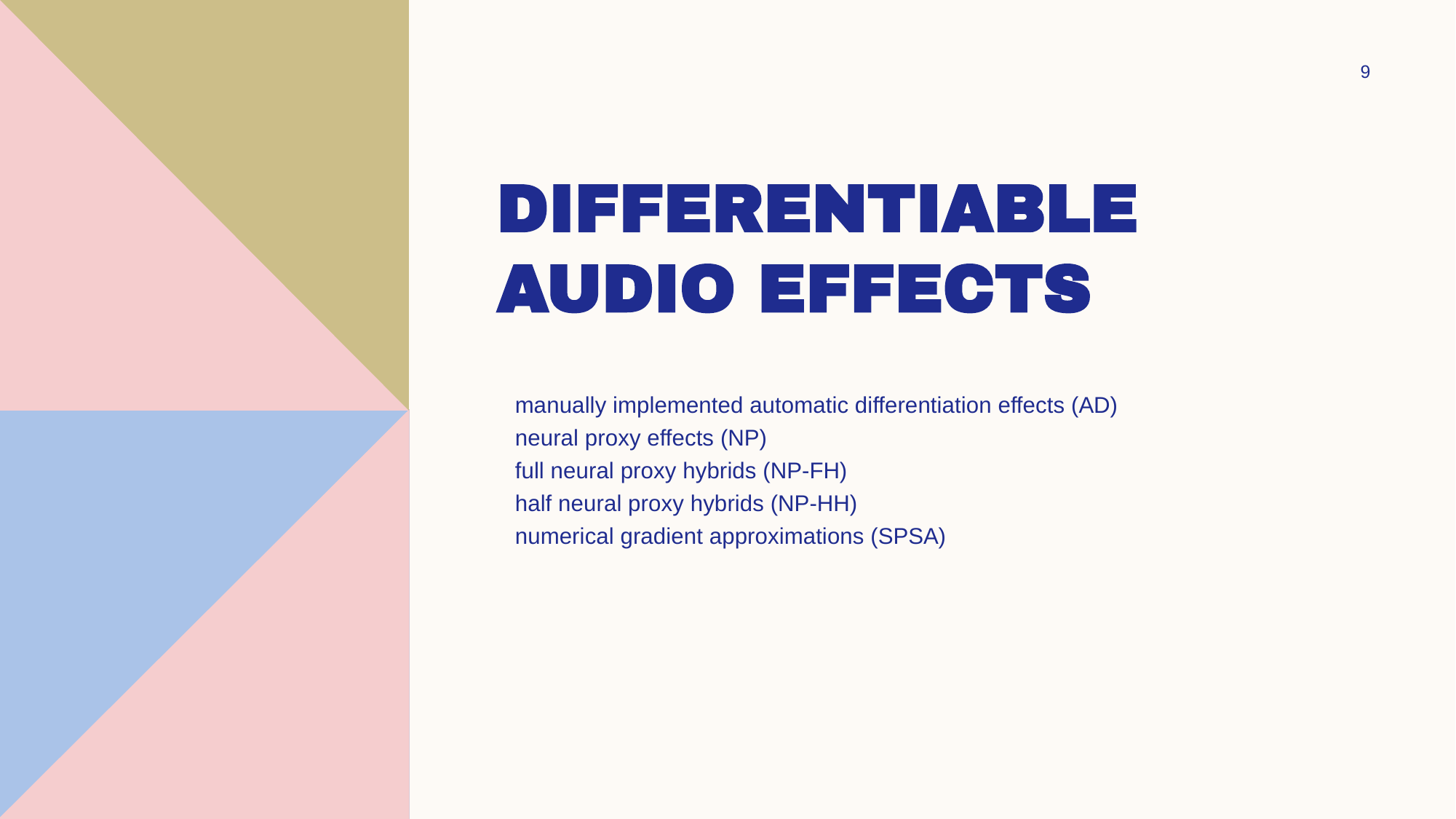

9
# Differentiable Audio Effects
manually implemented automatic differentiation effects (AD)
neural proxy effects (NP)
full neural proxy hybrids (NP-FH)
half neural proxy hybrids (NP-HH)
numerical gradient approximations (SPSA)